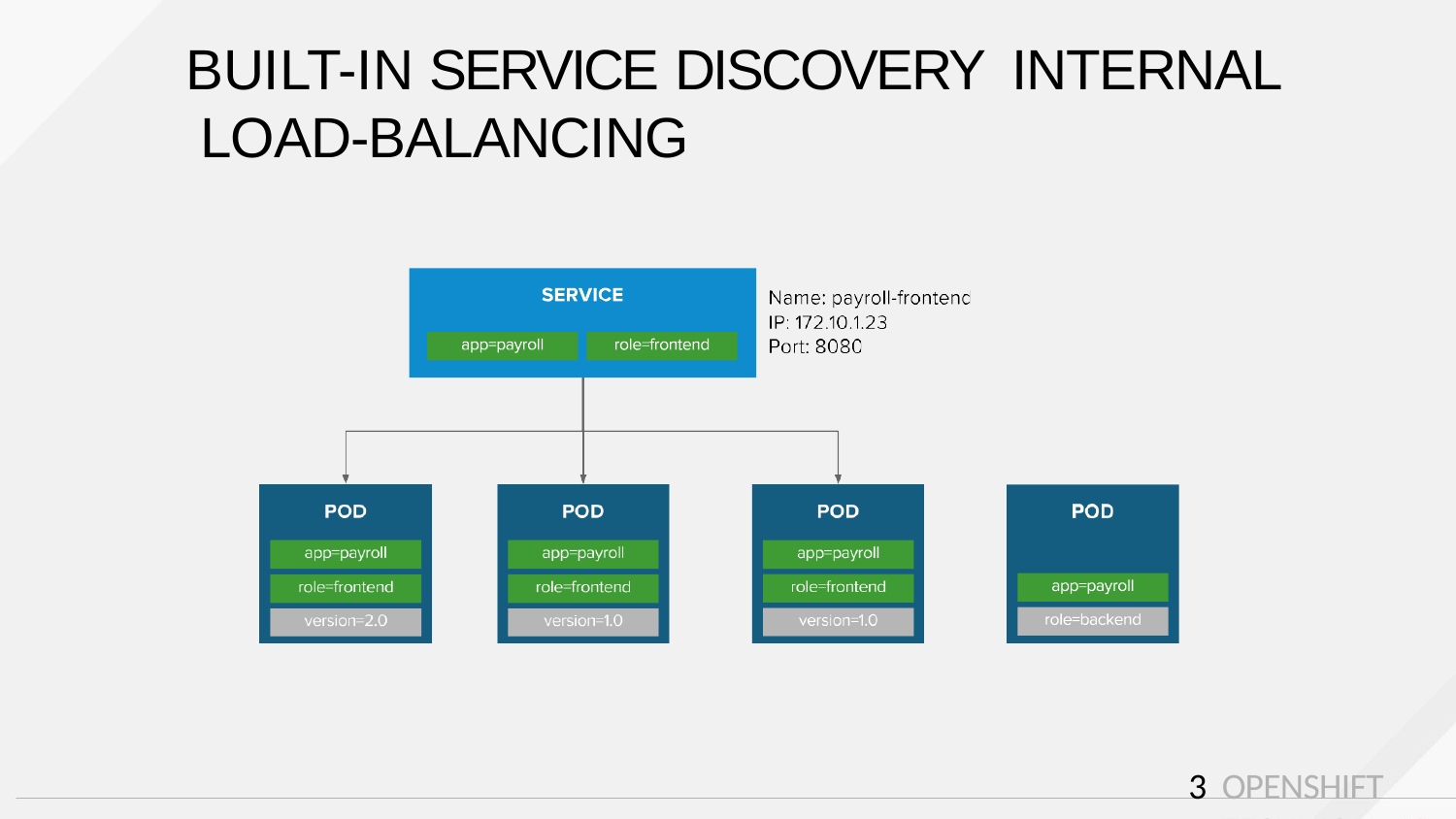

# BUILT-IN SERVICE DISCOVERY  INTERNAL LOAD-BALANCING

3 OPENSHIFT TECHNICAL OVERVIEW